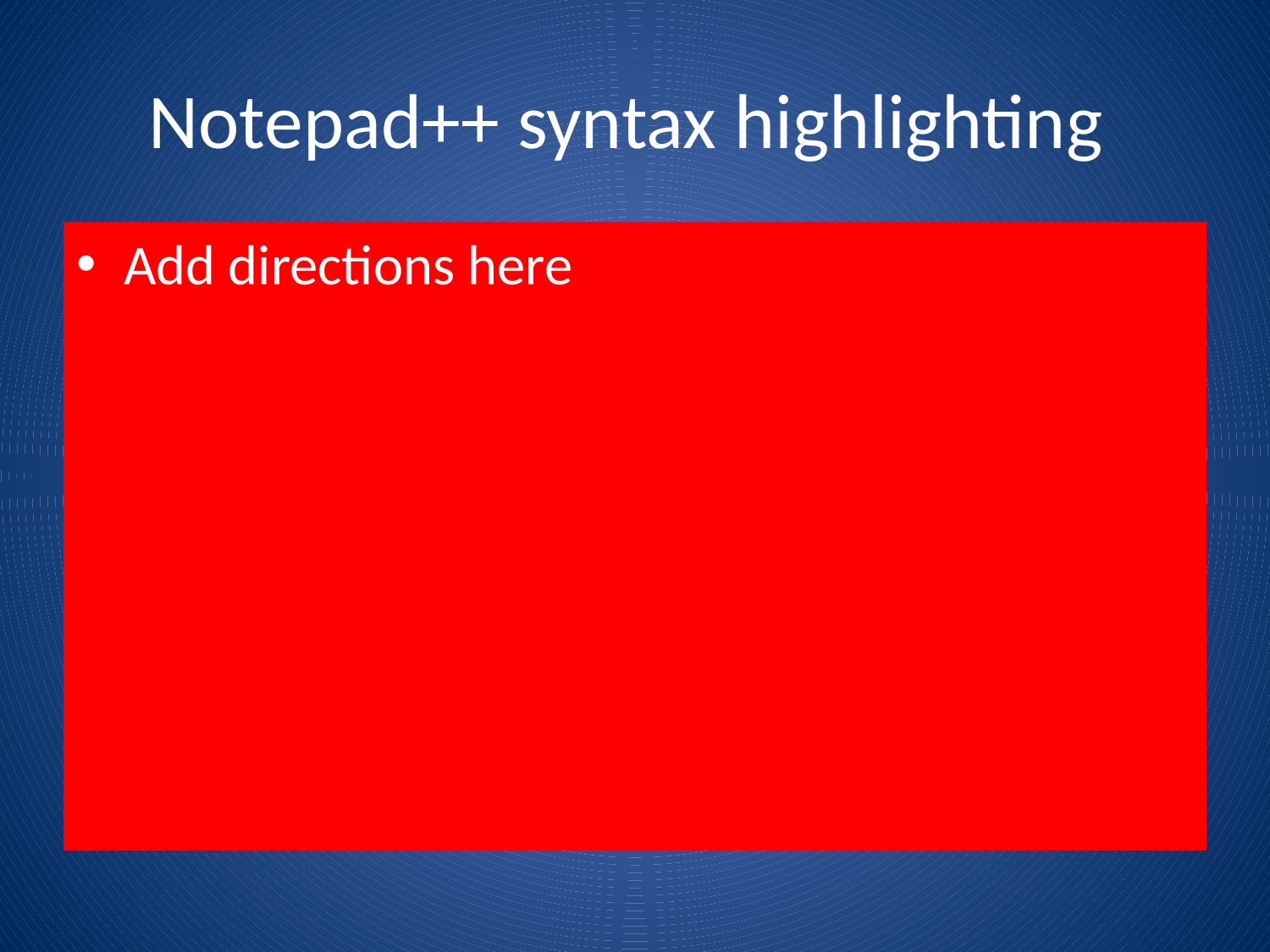

# Notepad++ syntax highlighting
Add directions here